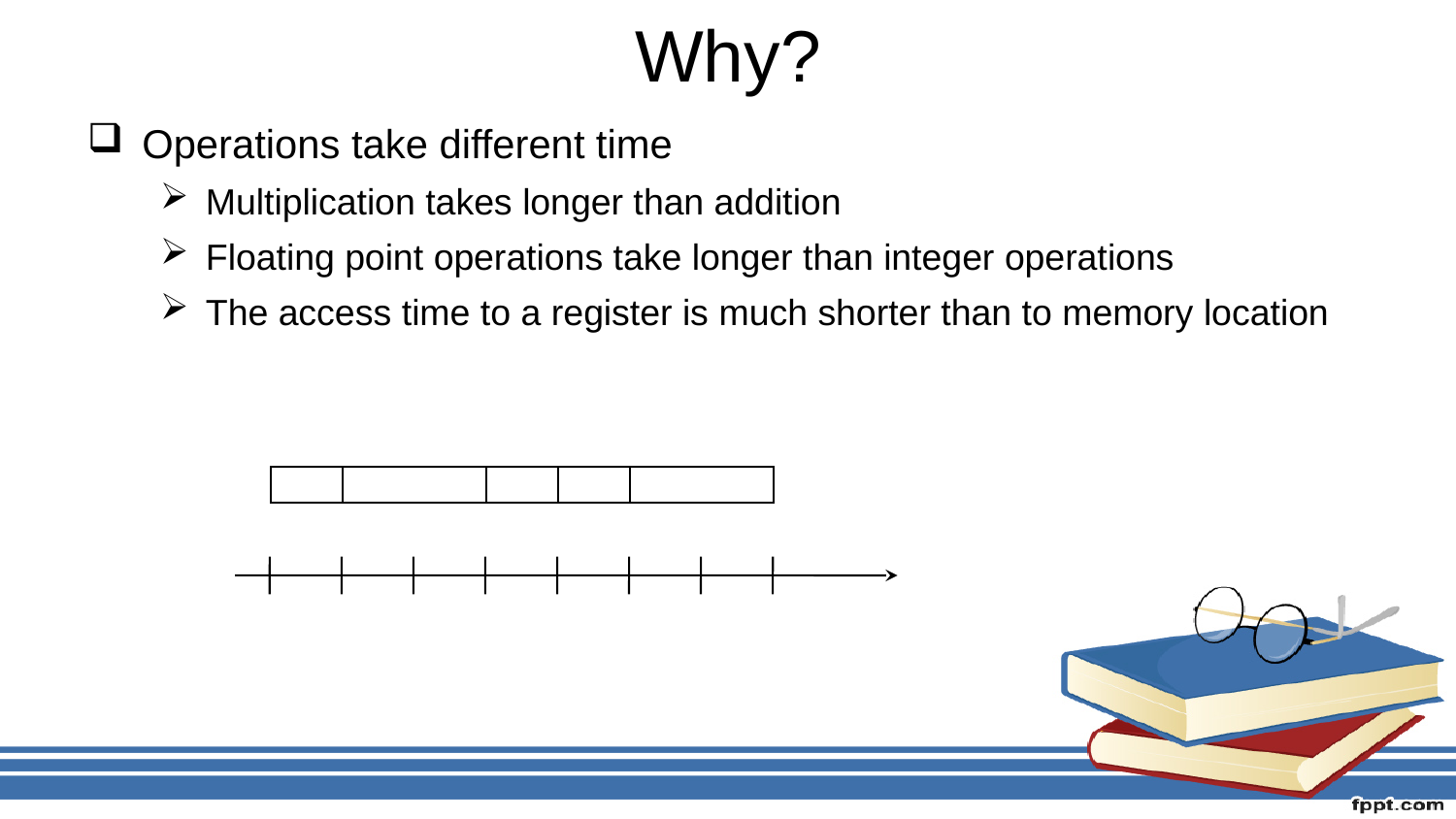

# Why?
Operations take different time
Multiplication takes longer than addition
Floating point operations take longer than integer operations
The access time to a register is much shorter than to memory location